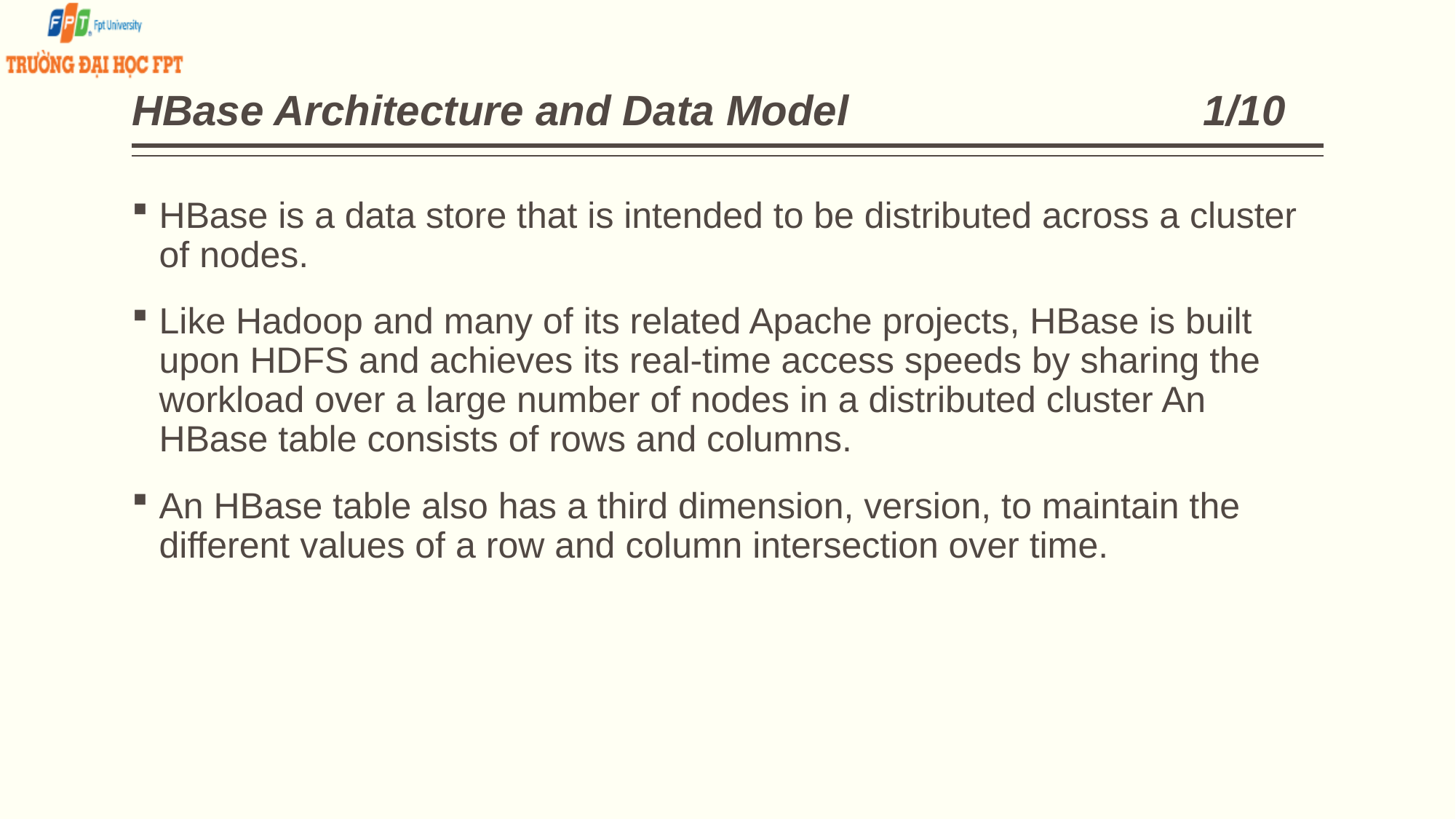

# HBase Architecture and Data Model                              1/10
HBase is a data store that is intended to be distributed across a cluster of nodes.
Like Hadoop and many of its related Apache projects, HBase is built upon HDFS and achieves its real-time access speeds by sharing the workload over a large number of nodes in a distributed cluster An HBase table consists of rows and columns.
An HBase table also has a third dimension, version, to maintain the different values of a row and column intersection over time.